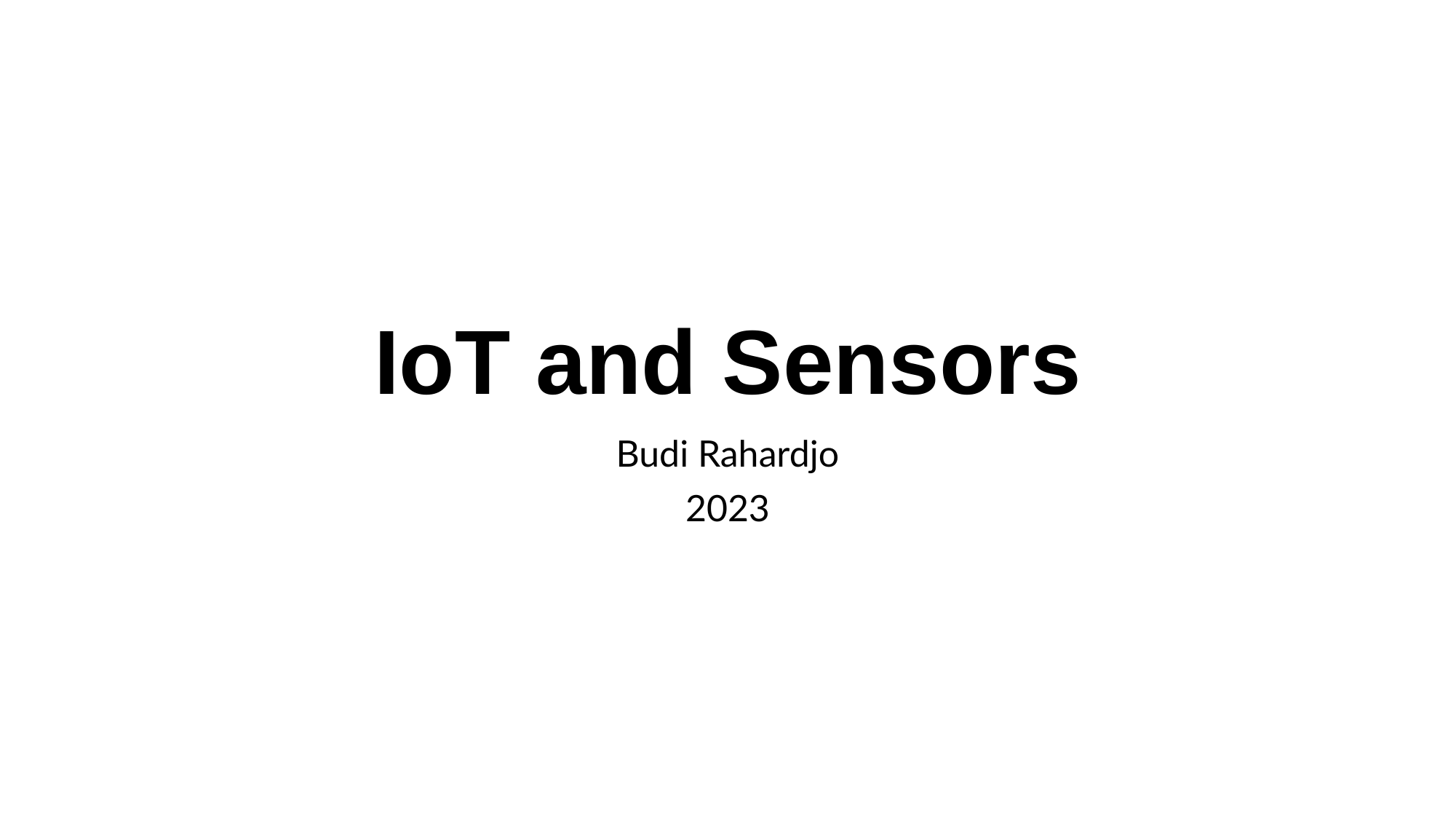

# IoT and Sensors
Budi Rahardjo
2023